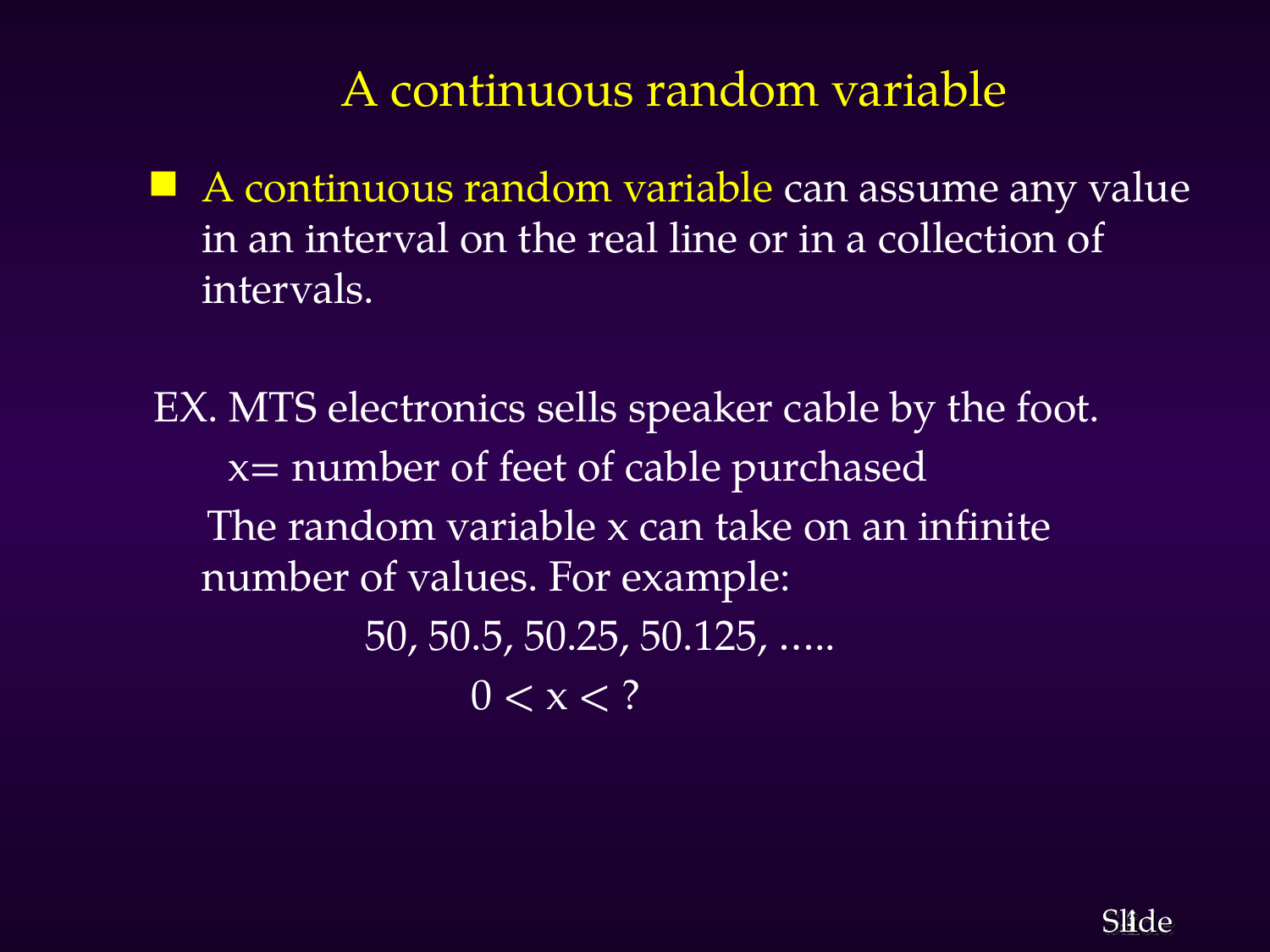

# A continuous random variable
A continuous random variable can assume any value in an interval on the real line or in a collection of intervals.

EX. MTS electronics sells speaker cable by the foot.
       x= number of feet of cable purchased
     The random variable x can take on an infinite number of values. For example:
                    50, 50.5, 50.25, 50.125, …..
                              0 < x < ?